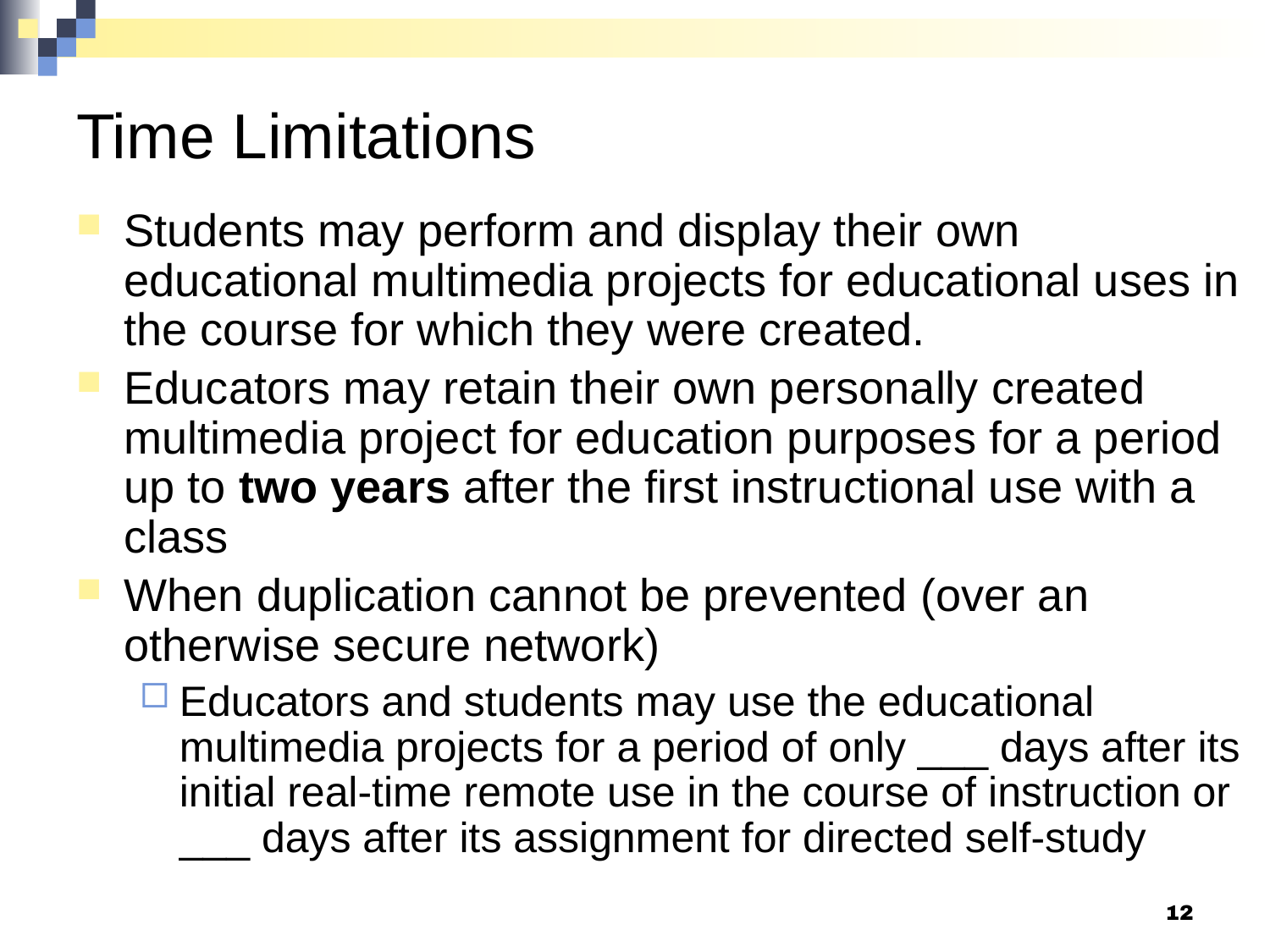

# Time Limitations
Students may perform and display their own educational multimedia projects for educational uses in the course for which they were created.
Educators may retain their own personally created multimedia project for education purposes for a period up to two years after the first instructional use with a class
When duplication cannot be prevented (over an otherwise secure network)
Educators and students may use the educational multimedia projects for a period of only ___ days after its initial real-time remote use in the course of instruction or ___ days after its assignment for directed self-study

12